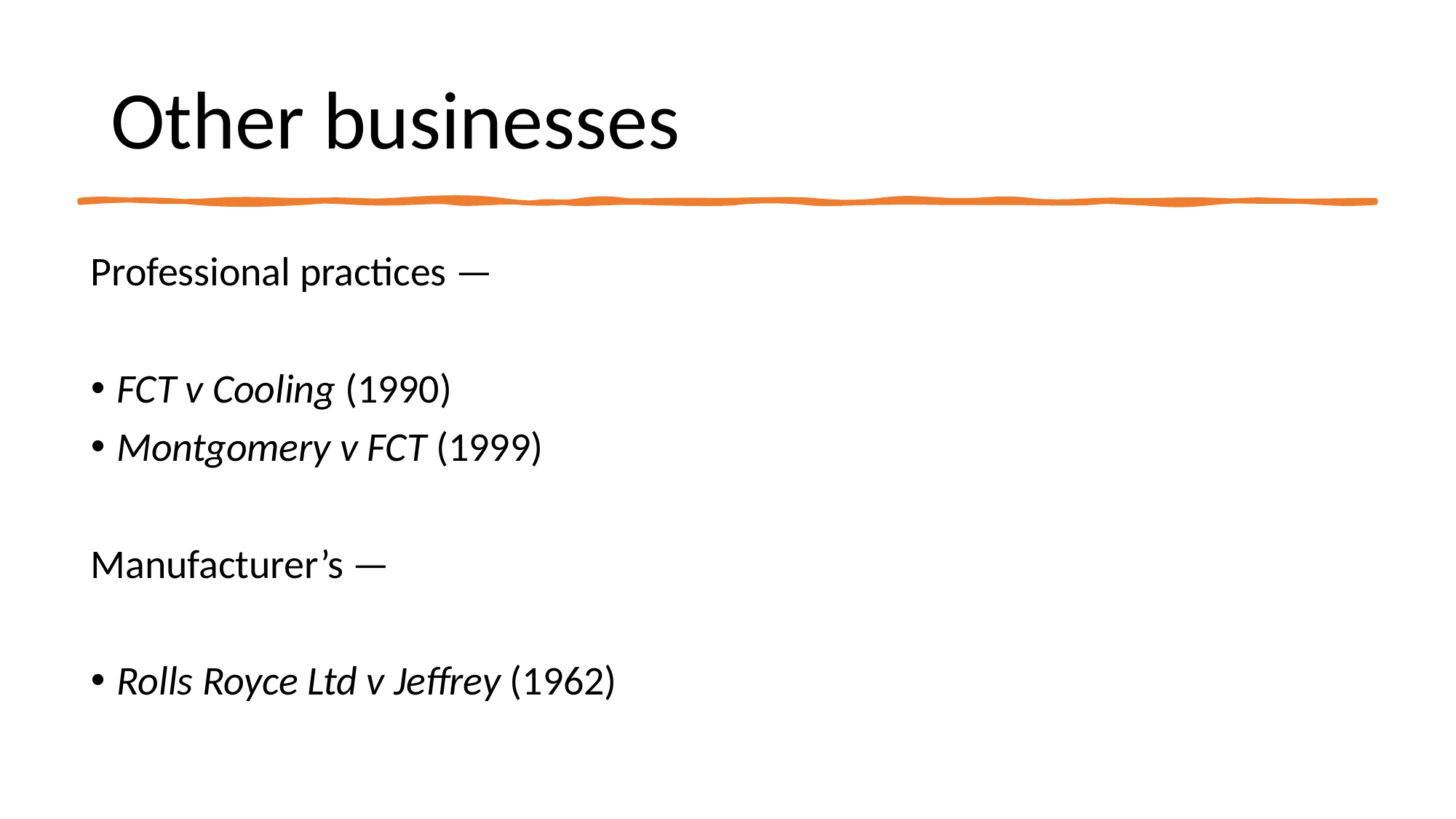

# Other businesses

Professional practices —

FCT v Cooling (1990)
Montgomery v FCT (1999)

Manufacturer’s —

Rolls Royce Ltd v Jeffrey (1962)